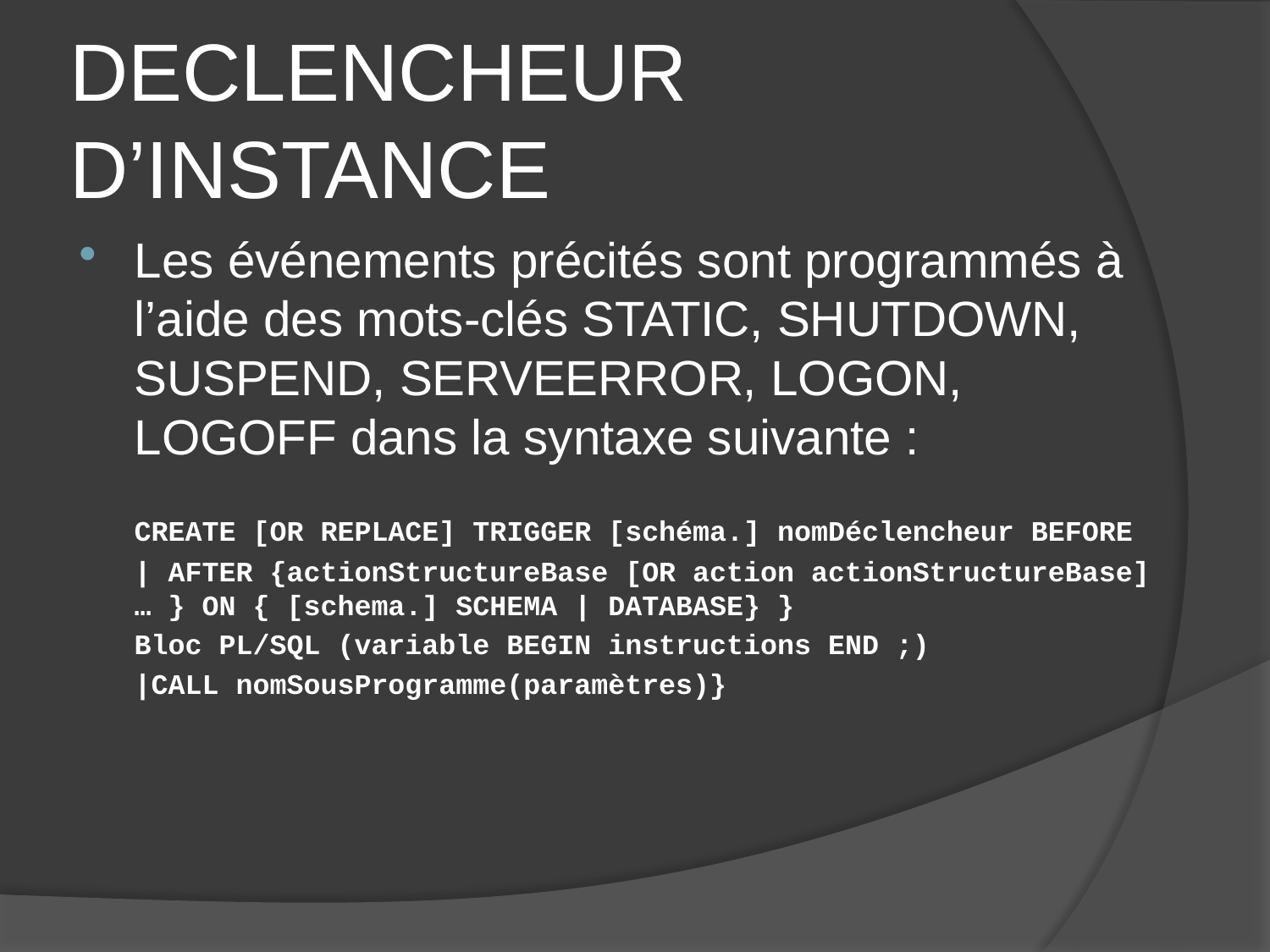

# DECLENCHEUR D’INSTANCE
Les événements précités sont programmés à l’aide des mots-clés STATIC, SHUTDOWN, SUSPEND, SERVEERROR, LOGON, LOGOFF dans la syntaxe suivante :
	CREATE [OR REPLACE] TRIGGER [schéma.] nomDéclencheur BEFORE | AFTER {actionStructureBase [OR action actionStructureBase]… } ON { [schema.] SCHEMA | DATABASE} }
	Bloc PL/SQL (variable BEGIN instructions END ;)
	|CALL nomSousProgramme(paramètres)}